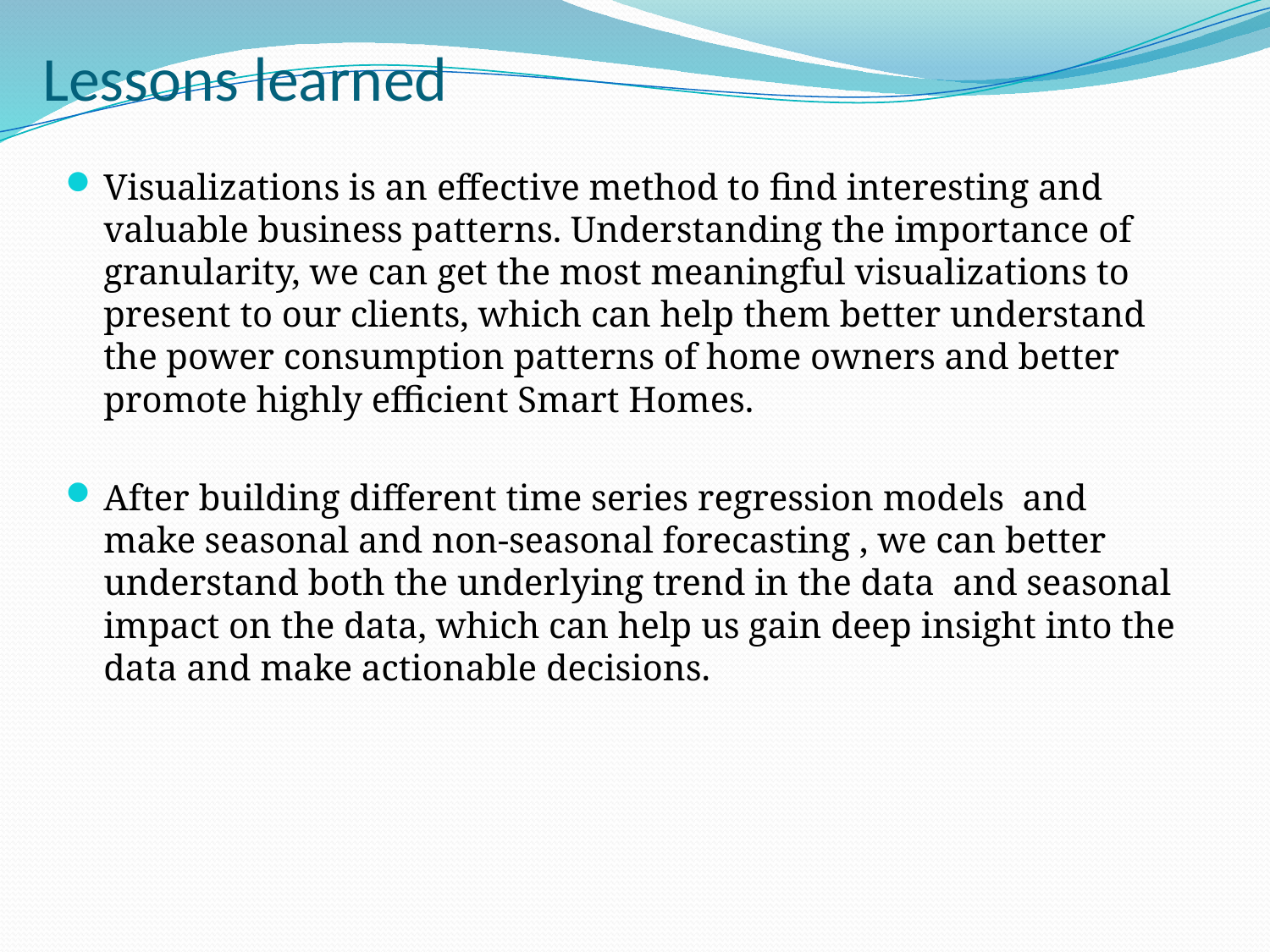

# Lessons learned
Visualizations is an effective method to find interesting and valuable business patterns. Understanding the importance of granularity, we can get the most meaningful visualizations to present to our clients, which can help them better understand the power consumption patterns of home owners and better promote highly efficient Smart Homes.

After building different time series regression models  and make seasonal and non-seasonal forecasting , we can better understand both the underlying trend in the data  and seasonal impact on the data, which can help us gain deep insight into the data and make actionable decisions.